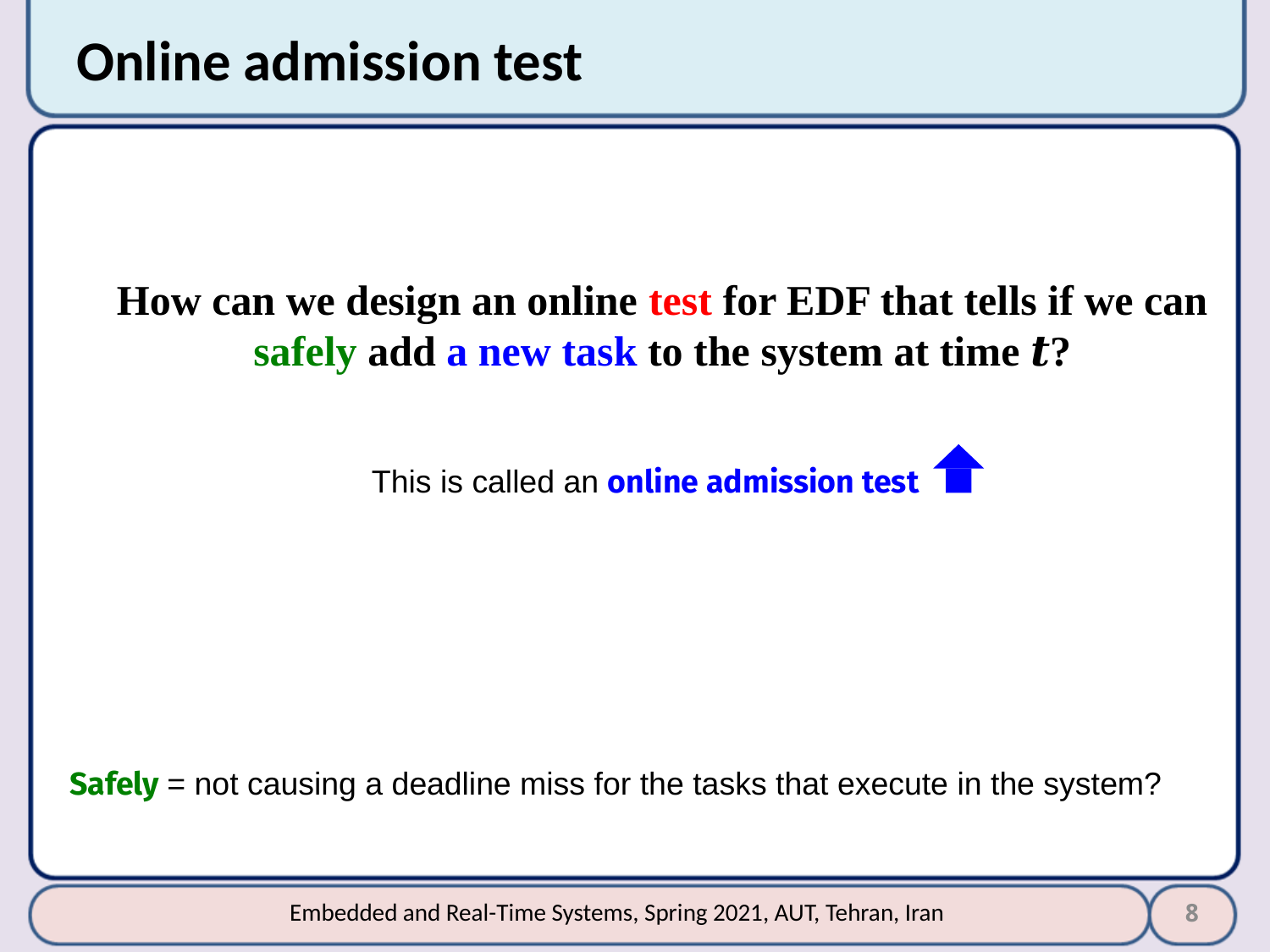

# Online admission test
How can we design an online test for EDF that tells if we can
safely add a new task to the system at time 𝒕?

This is called an online admission test
Safely = not causing a deadline miss for the tasks that execute in the system?
8
Embedded and Real-Time Systems, Spring 2021, AUT, Tehran, Iran